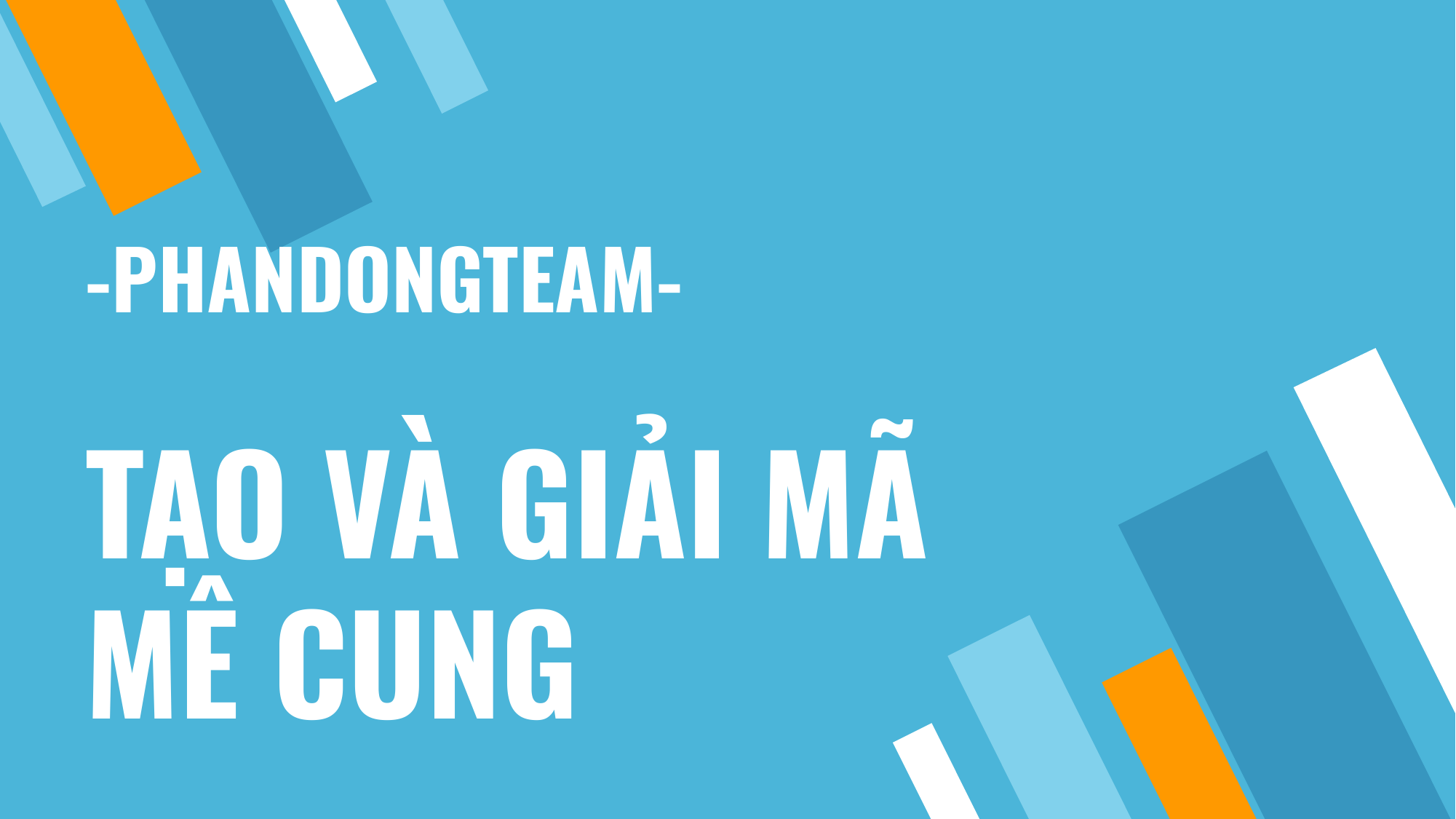

# -PHANDONGTEAM- TẠO VÀ GIẢI MÃ MÊ CUNG